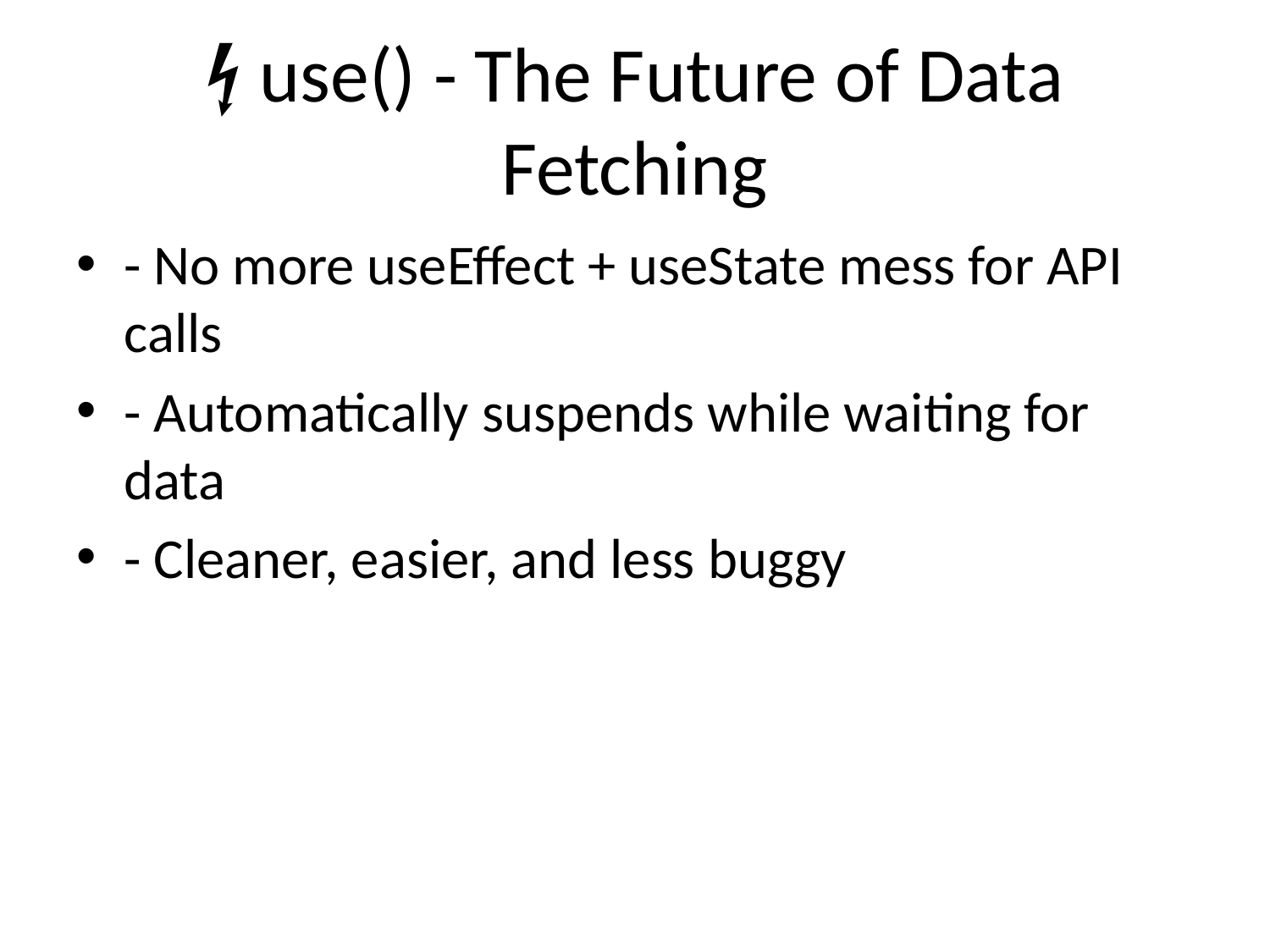

# ⚡ use() - The Future of Data Fetching
- No more useEffect + useState mess for API calls
- Automatically suspends while waiting for data
- Cleaner, easier, and less buggy